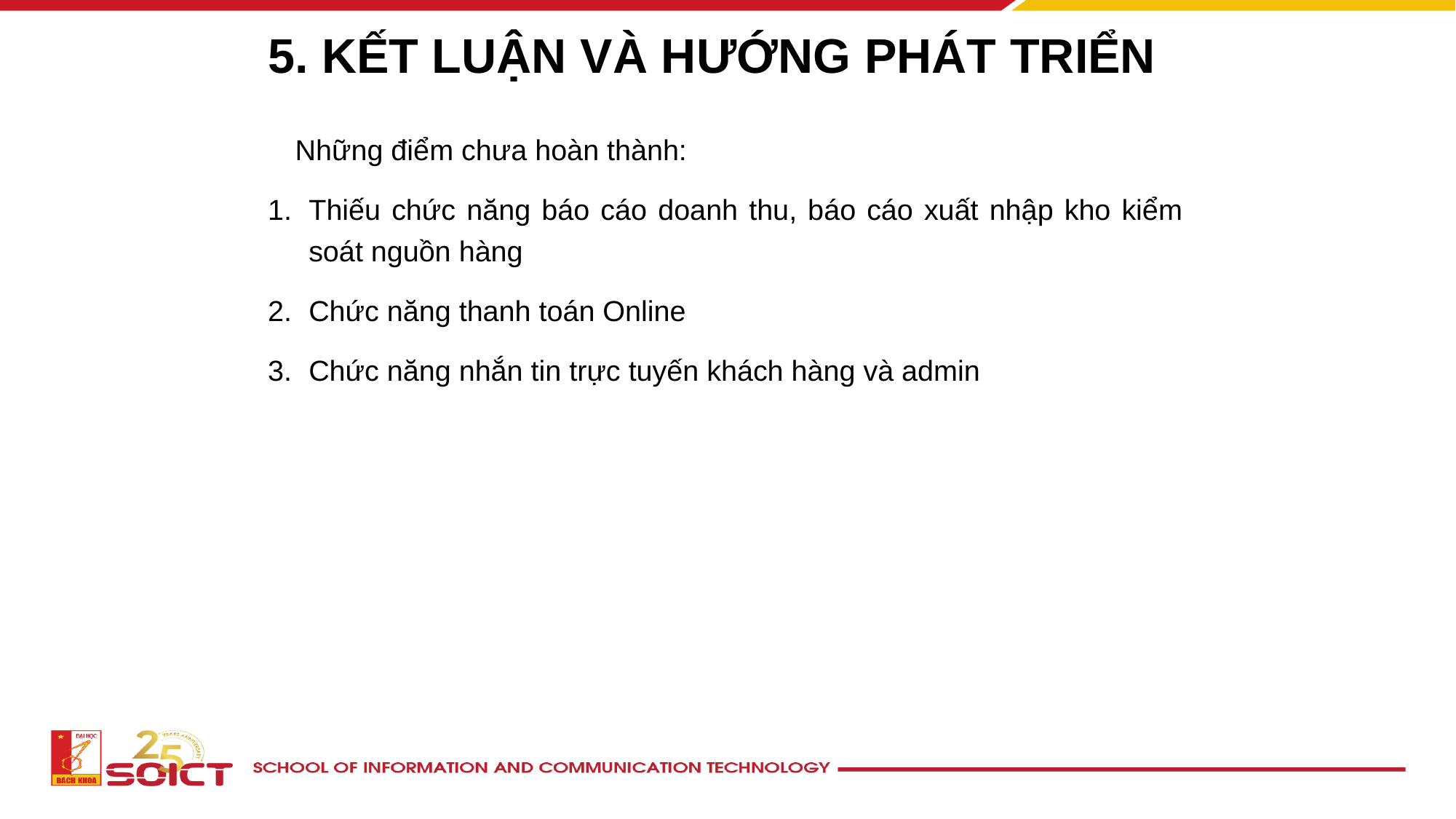

# 5. KẾT LUẬN VÀ HƯỚNG PHÁT TRIỂN
Những điểm chưa hoàn thành:
Thiếu chức năng báo cáo doanh thu, báo cáo xuất nhập kho kiểm soát nguồn hàng
Chức năng thanh toán Online
Chức năng nhắn tin trực tuyến khách hàng và admin